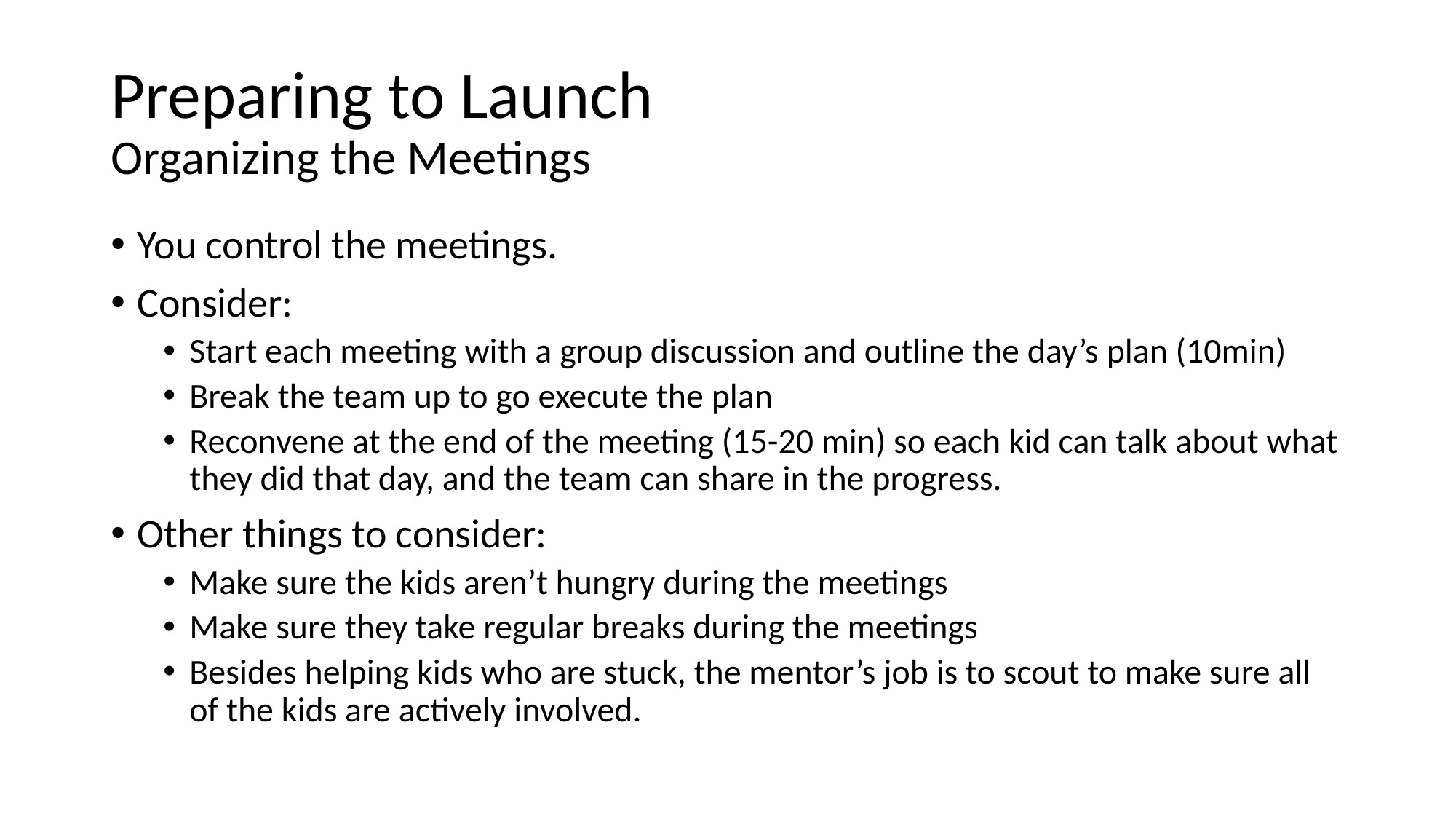

# Preparing to Launch Organizing the Meetings
You control the meetings.
Consider:
Start each meeting with a group discussion and outline the day’s plan (10min)
Break the team up to go execute the plan
Reconvene at the end of the meeting (15-20 min) so each kid can talk about what they did that day, and the team can share in the progress.
Other things to consider:
Make sure the kids aren’t hungry during the meetings
Make sure they take regular breaks during the meetings
Besides helping kids who are stuck, the mentor’s job is to scout to make sure all of the kids are actively involved.